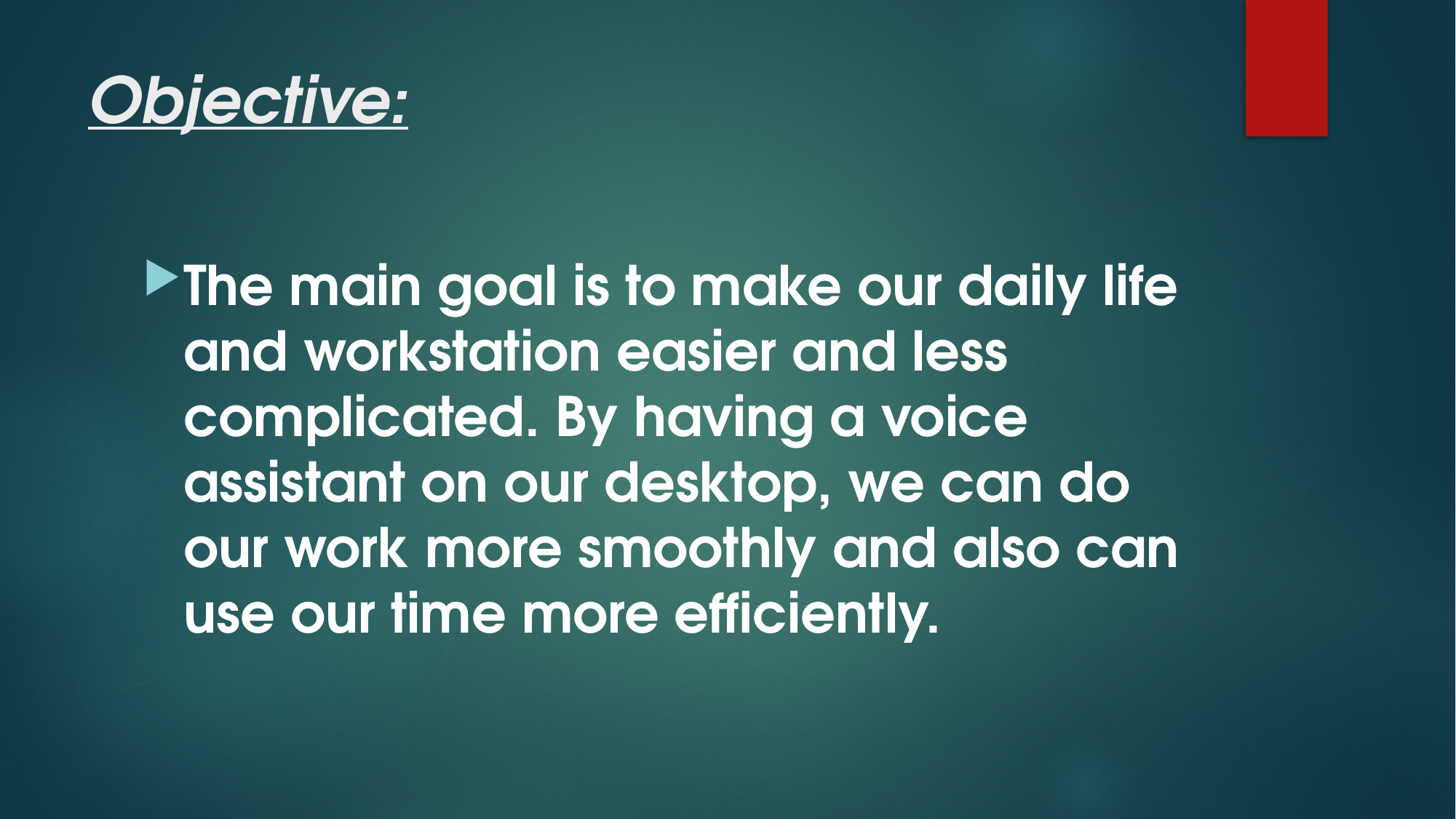

# Objective:
The main goal is to make our daily life and workstation easier and less complicated. By having a voice assistant on our desktop, we can do our work more smoothly and also can use our time more efficiently.